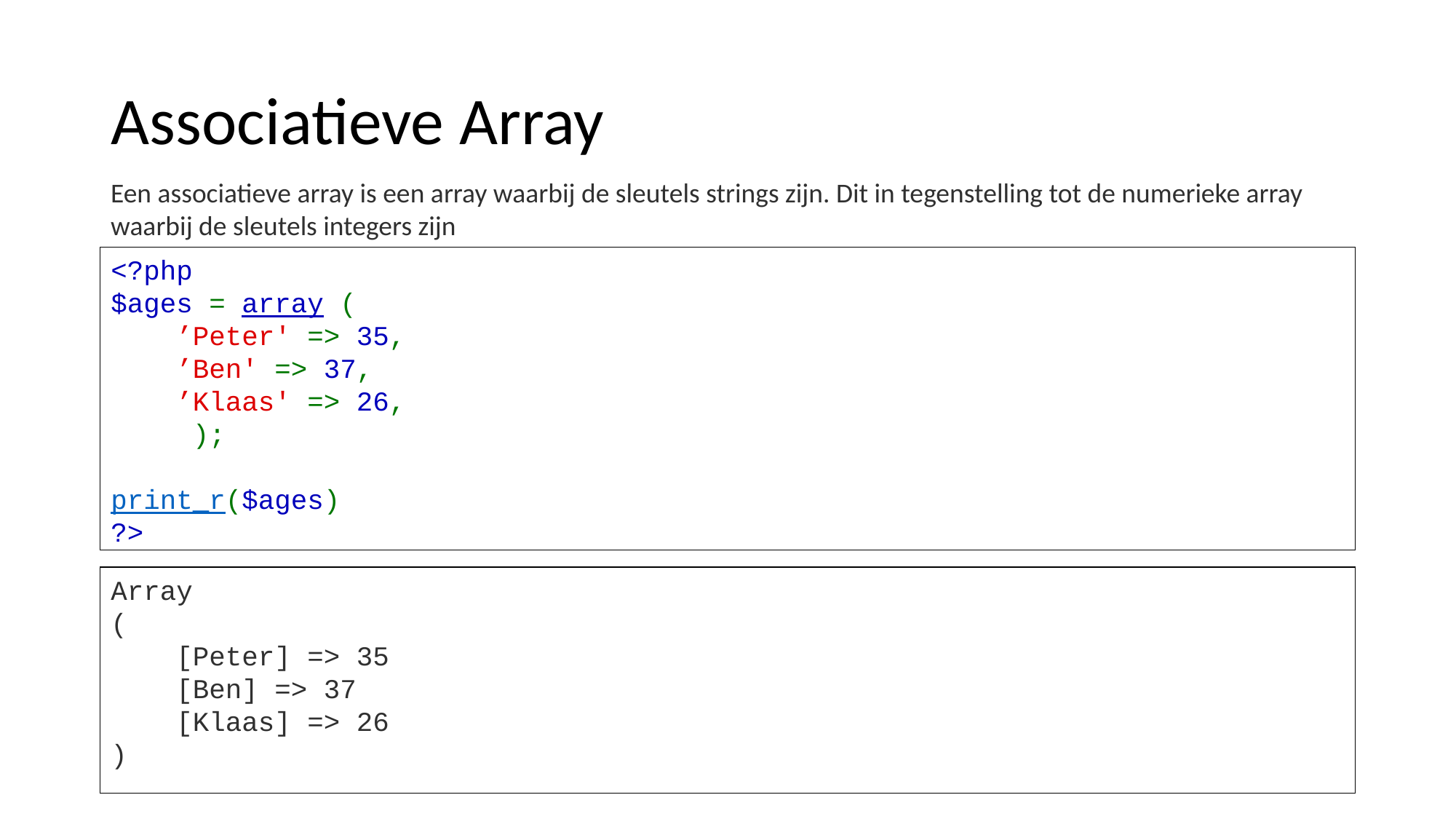

# Associatieve Array
Een associatieve array is een array waarbij de sleutels strings zijn. Dit in tegenstelling tot de numerieke array waarbij de sleutels integers zijn
<?php
$ages = array (
    ’Peter' => 35,
    ’Ben' => 37,
    ’Klaas' => 26,
     );
print_r($ages)
?>
Array
(
    [Peter] => 35
    [Ben] => 37
    [Klaas] => 26
)